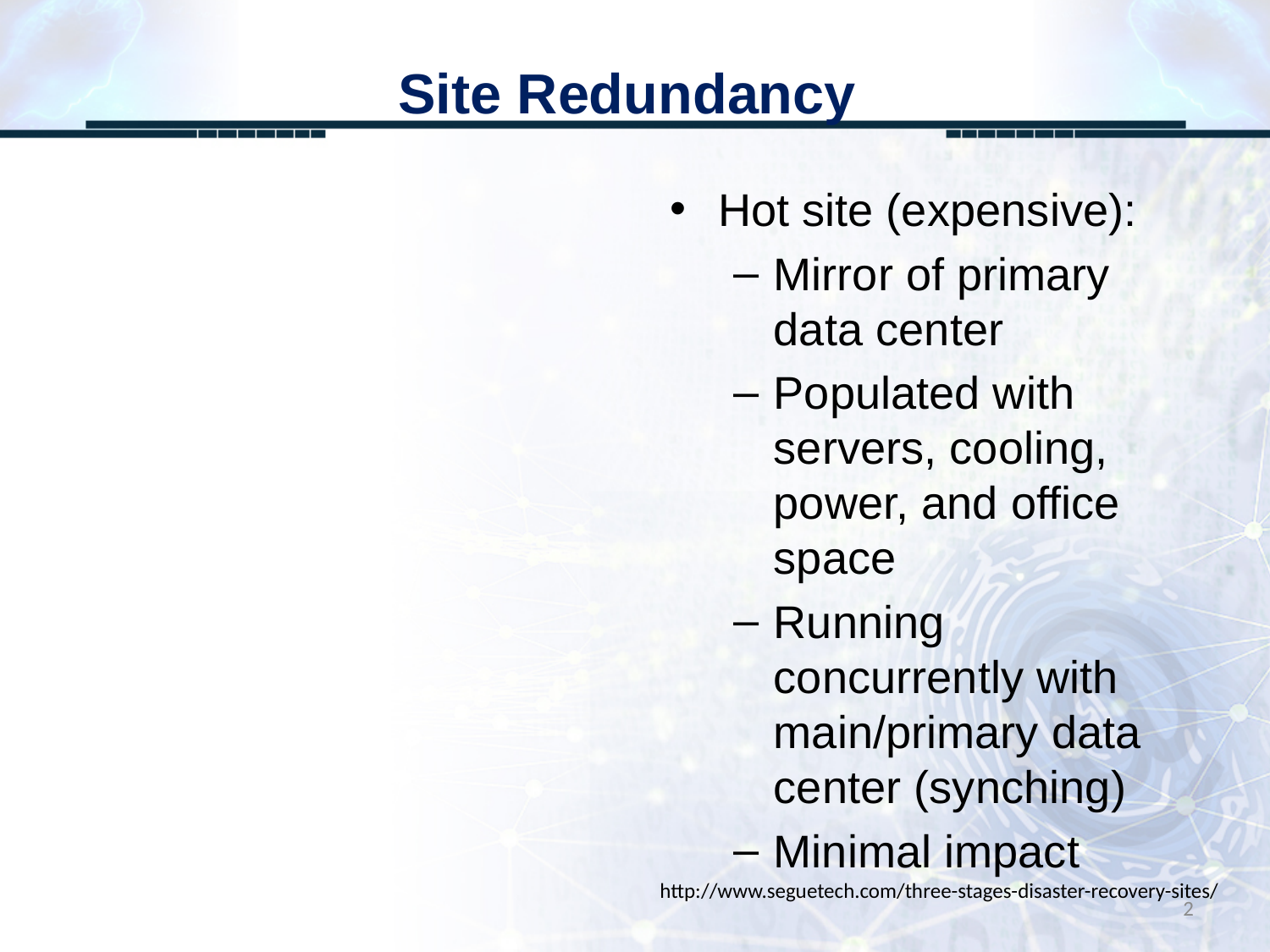

# Site Redundancy
Hot site (expensive):
Mirror of primary data center
Populated with servers, cooling, power, and office space
Running concurrently with main/primary data center (synching)
Minimal impact
http://www.seguetech.com/three-stages-disaster-recovery-sites/
2